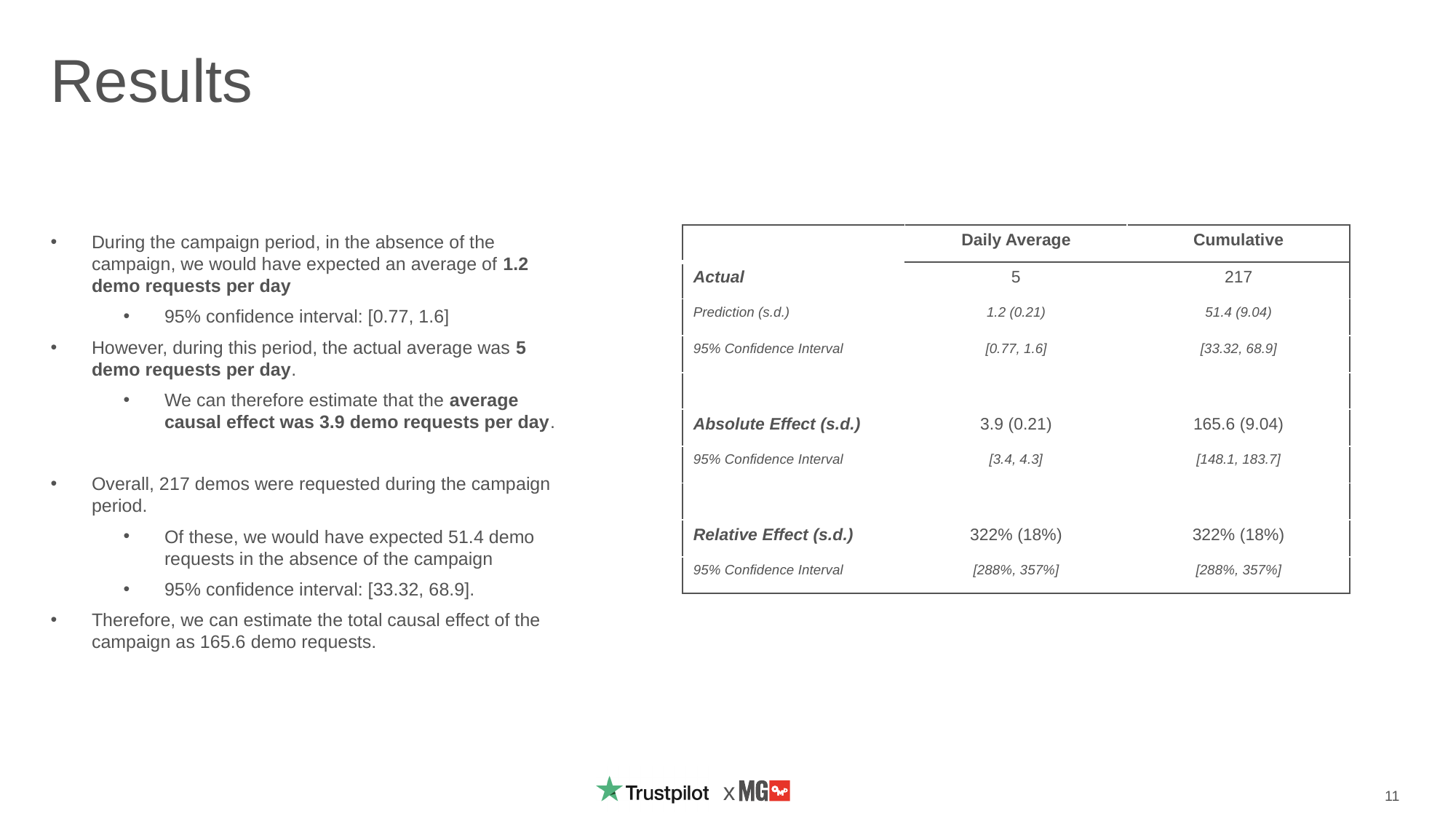

# Results
During the campaign period, in the absence of the campaign, we would have expected an average of 1.2 demo requests per day
95% confidence interval: [0.77, 1.6]
However, during this period, the actual average was 5 demo requests per day.
We can therefore estimate that the average causal effect was 3.9 demo requests per day.

Overall, 217 demos were requested during the campaign period.
Of these, we would have expected 51.4 demo requests in the absence of the campaign
95% confidence interval: [33.32, 68.9].
Therefore, we can estimate the total causal effect of the campaign as 165.6 demo requests.

|  | Daily Average | Cumulative |
| --- | --- | --- |
| Actual | 5 | 217 |
| Prediction (s.d.) | 1.2 (0.21) | 51.4 (9.04) |
| 95% Confidence Interval | [0.77, 1.6] | [33.32, 68.9] |
|  |  |  |
| Absolute Effect (s.d.) | 3.9 (0.21) | 165.6 (9.04) |
| 95% Confidence Interval | [3.4, 4.3] | [148.1, 183.7] |
|  |  |  |
| Relative Effect (s.d.) | 322% (18%) | 322% (18%) |
| 95% Confidence Interval | [288%, 357%] | [288%, 357%] |

11